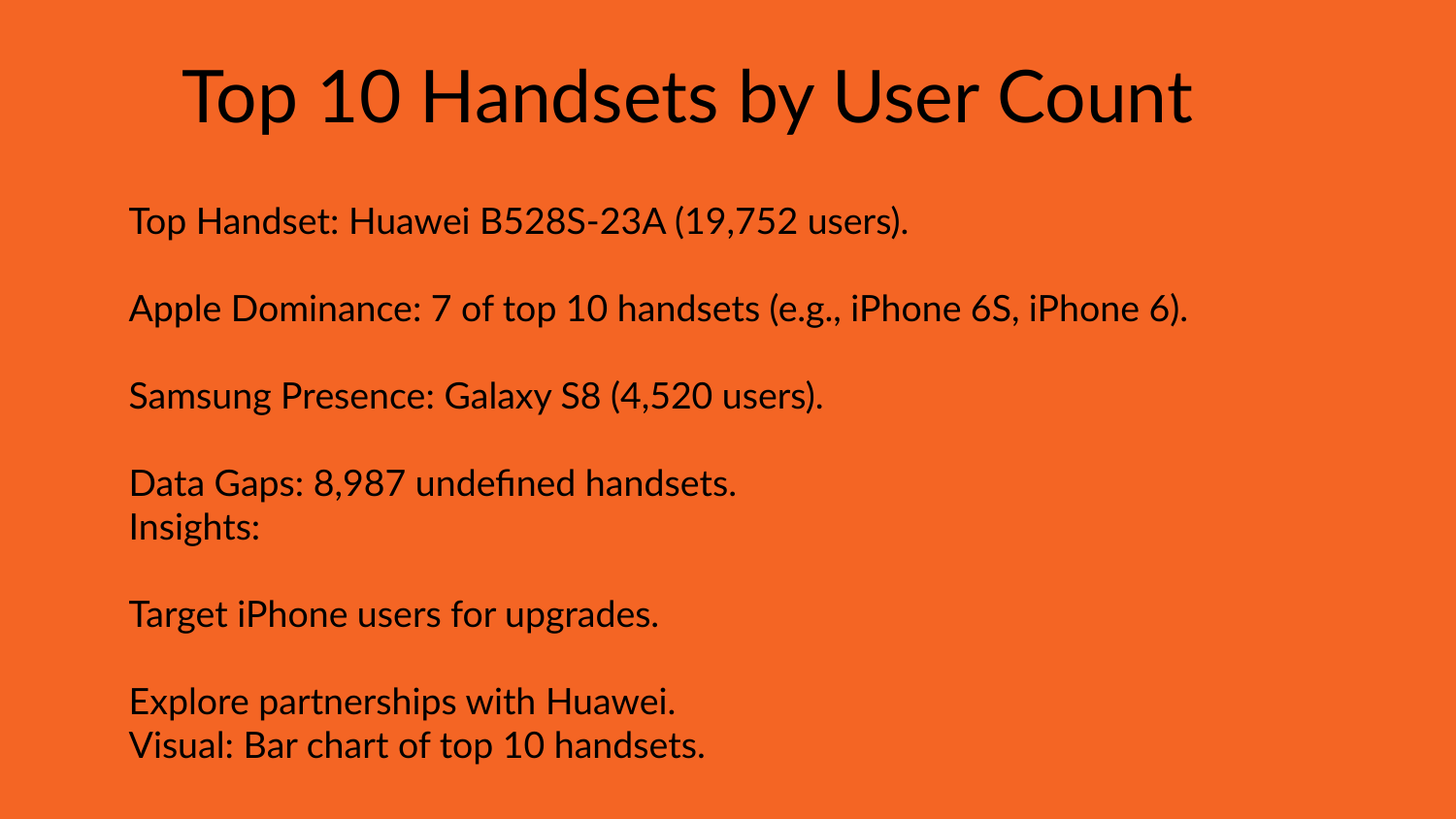

Top 10 Handsets by User Count

Top Handset: Huawei B528S-23A (19,752 users).

Apple Dominance: 7 of top 10 handsets (e.g., iPhone 6S, iPhone 6).

Samsung Presence: Galaxy S8 (4,520 users).

Data Gaps: 8,987 undefined handsets.
Insights:

Target iPhone users for upgrades.

Explore partnerships with Huawei.
Visual: Bar chart of top 10 handsets.